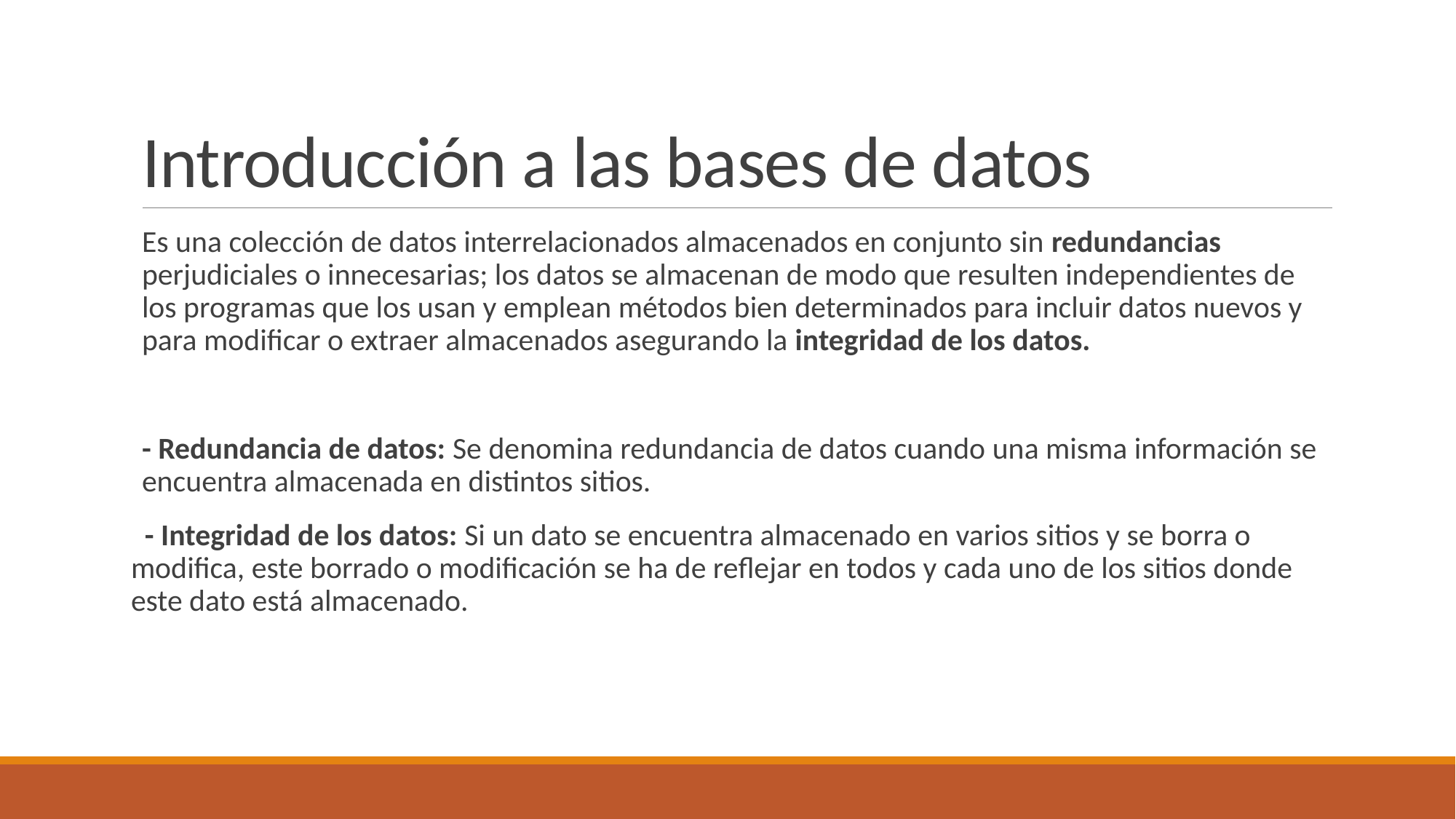

# Introducción a las bases de datos
Es una colección de datos interrelacionados almacenados en conjunto sin redundancias perjudiciales o innecesarias; los datos se almacenan de modo que resulten independientes de los programas que los usan y emplean métodos bien determinados para incluir datos nuevos y para modificar o extraer almacenados asegurando la integridad de los datos.

- Redundancia de datos: Se denomina redundancia de datos cuando una misma información se encuentra almacenada en distintos sitios.
  - Integridad de los datos: Si un dato se encuentra almacenado en varios sitios y se borra o modifica, este borrado o modificación se ha de reflejar en todos y cada uno de los sitios donde este dato está almacenado.